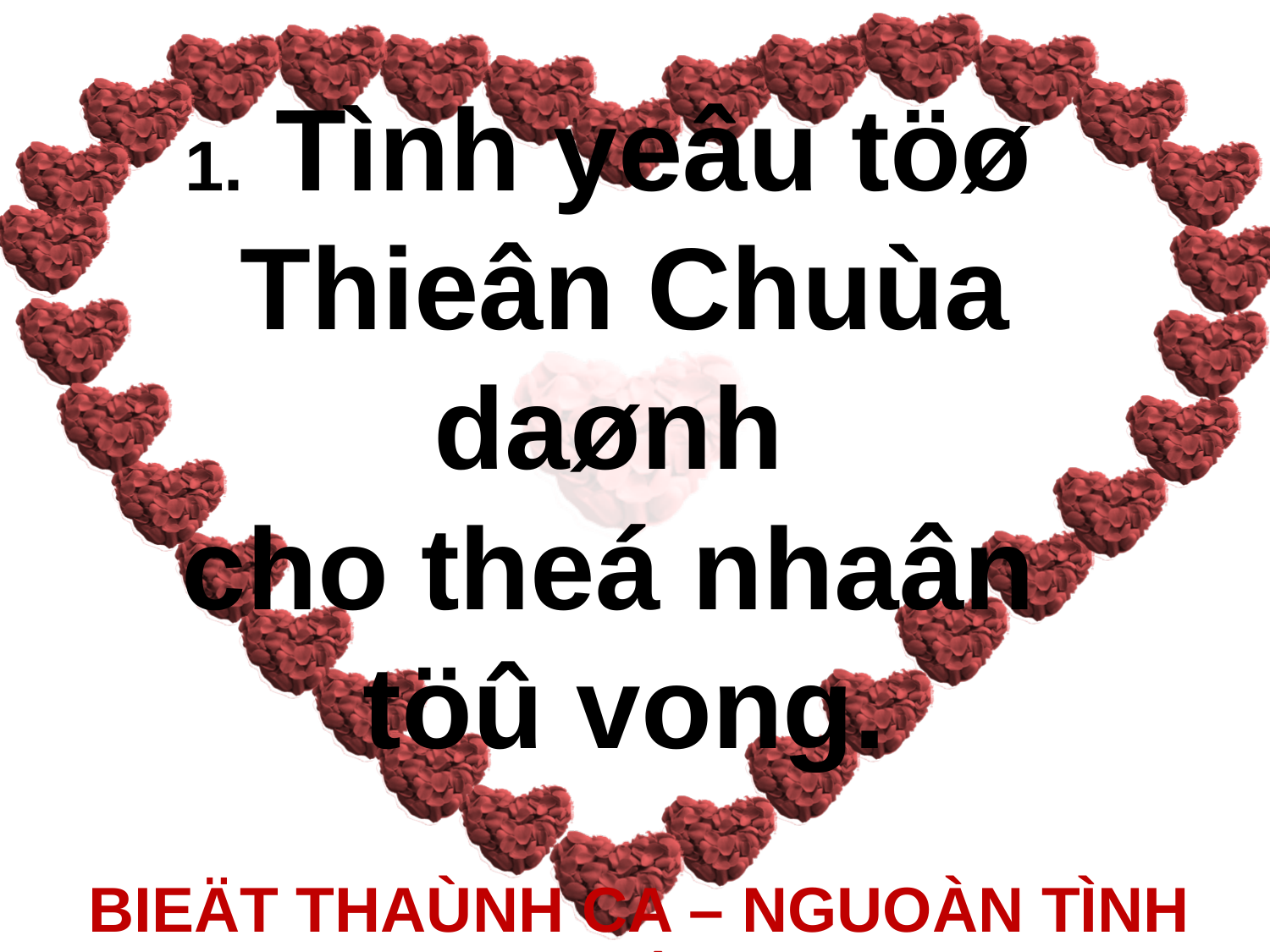

1. Tình yeâu töø
Thieân Chuùa daønh
cho theá nhaân
töû vong.
BIEÄT THAÙNH CA – NGUOÀN TÌNH YEÂU